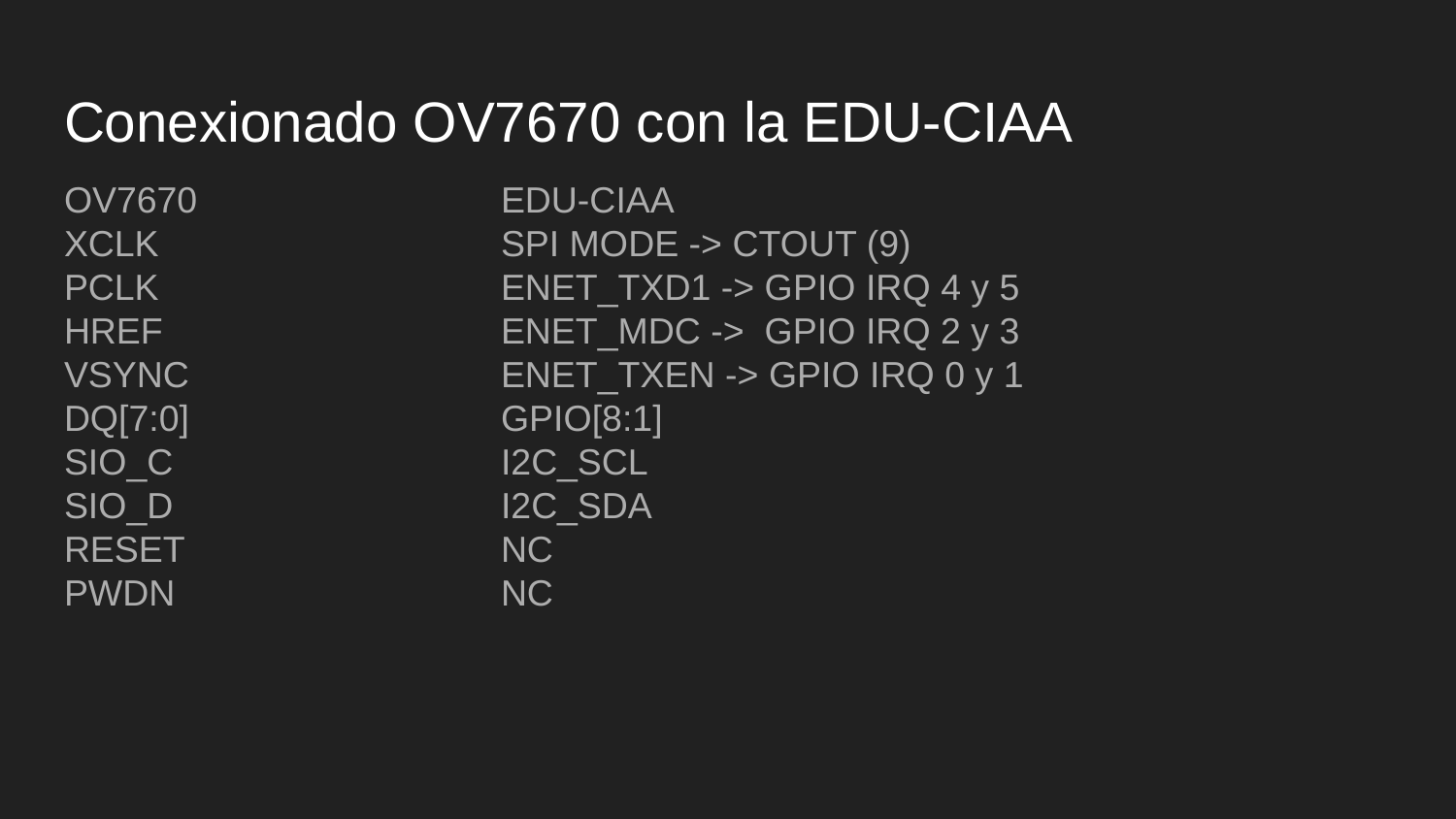

# Conexionado OV7670 con la EDU-CIAA
OV7670			EDU-CIAA
XCLK 			SPI MODE -> CTOUT (9)
PCLK			ENET_TXD1 -> GPIO IRQ 4 y 5
HREF 			ENET_MDC ->  GPIO IRQ 2 y 3
VSYNC 			ENET_TXEN -> GPIO IRQ 0 y 1
DQ[7:0]			GPIO[8:1]
SIO_C			I2C_SCL
SIO_D			I2C_SDA
RESET			NC
PWDN			NC